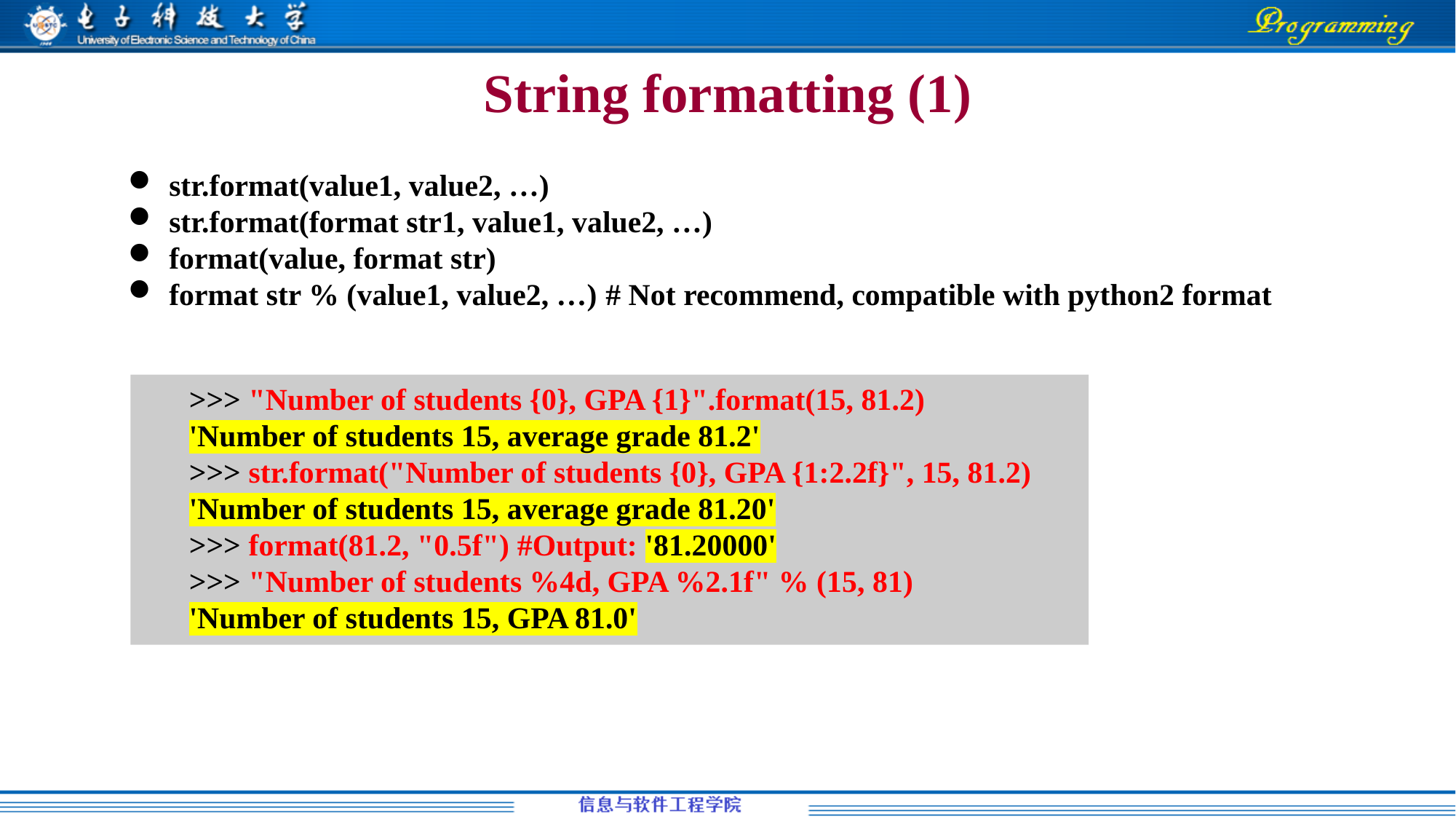

# String formatting (1)
str.format(value1, value2, …)
str.format(format str1, value1, value2, …)
format(value, format str)
format str % (value1, value2, …)	# Not recommend, compatible with python2 format
>>> "Number of students {0}, GPA {1}".format(15, 81.2)
'Number of students 15, average grade 81.2'
>>> str.format("Number of students {0}, GPA {1:2.2f}", 15, 81.2)
'Number of students 15, average grade 81.20'
>>> format(81.2, "0.5f") #Output: '81.20000'
>>> "Number of students %4d, GPA %2.1f" % (15, 81)
'Number of students 15, GPA 81.0'